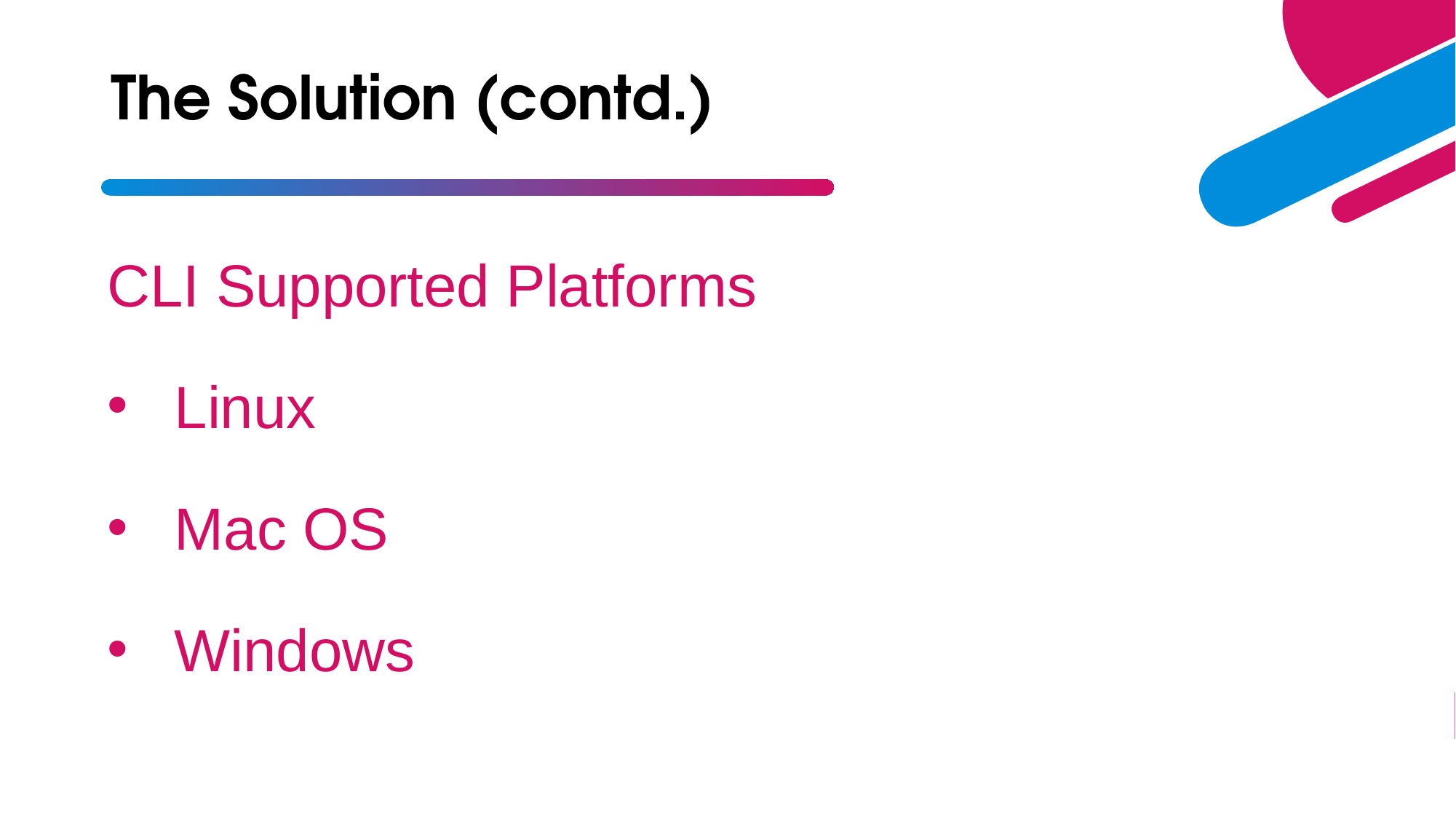

# The Solution (contd.)
CLI Supported Platforms
Linux
Mac OS
Windows

ADD A FOOTER
23